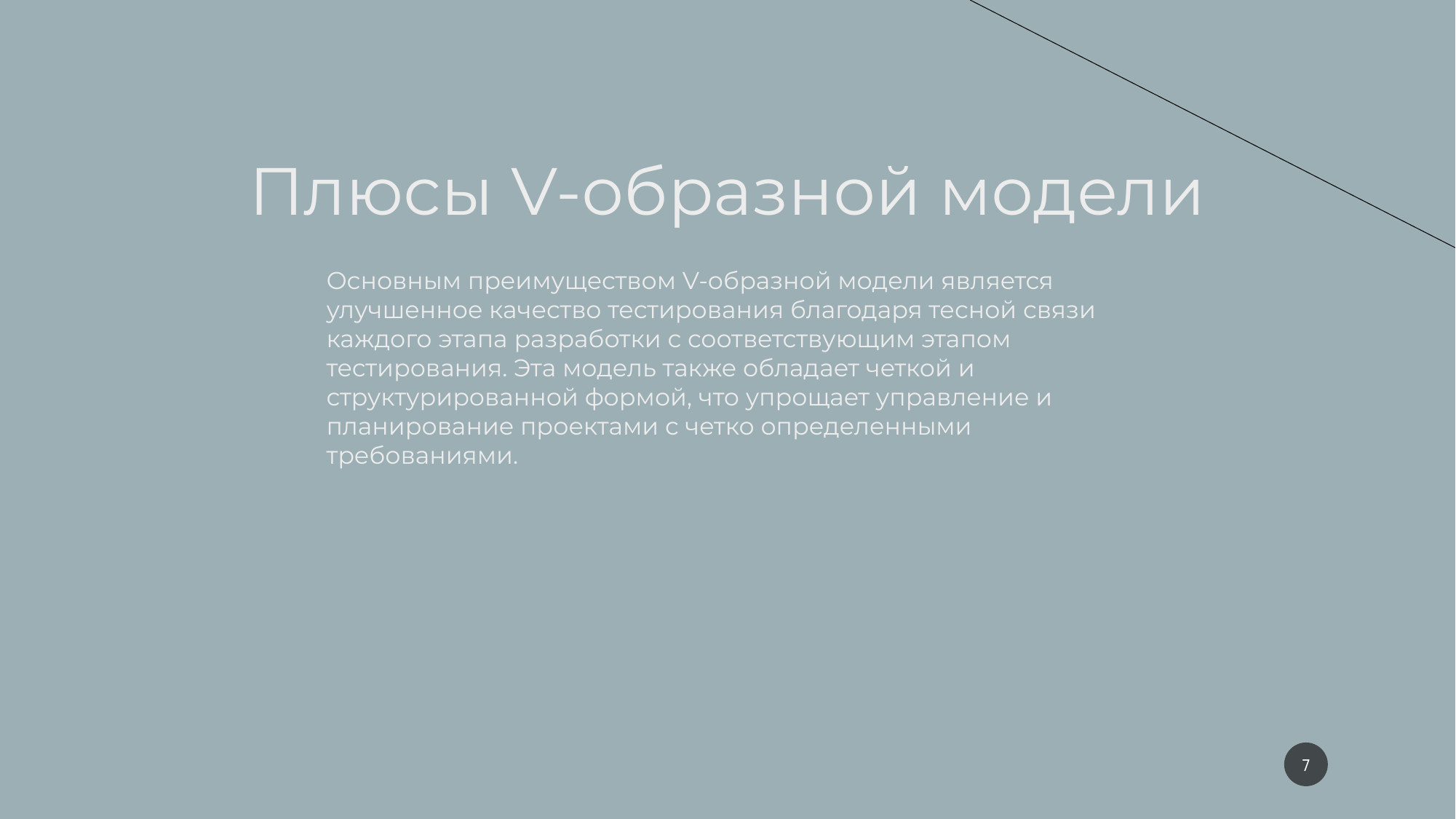

Плюсы V-образной модели
Основным преимуществом V-образной модели является улучшенное качество тестирования благодаря тесной связи каждого этапа разработки с соответствующим этапом тестирования. Эта модель также обладает четкой и структурированной формой, что упрощает управление и планирование проектами с четко определенными требованиями.
7